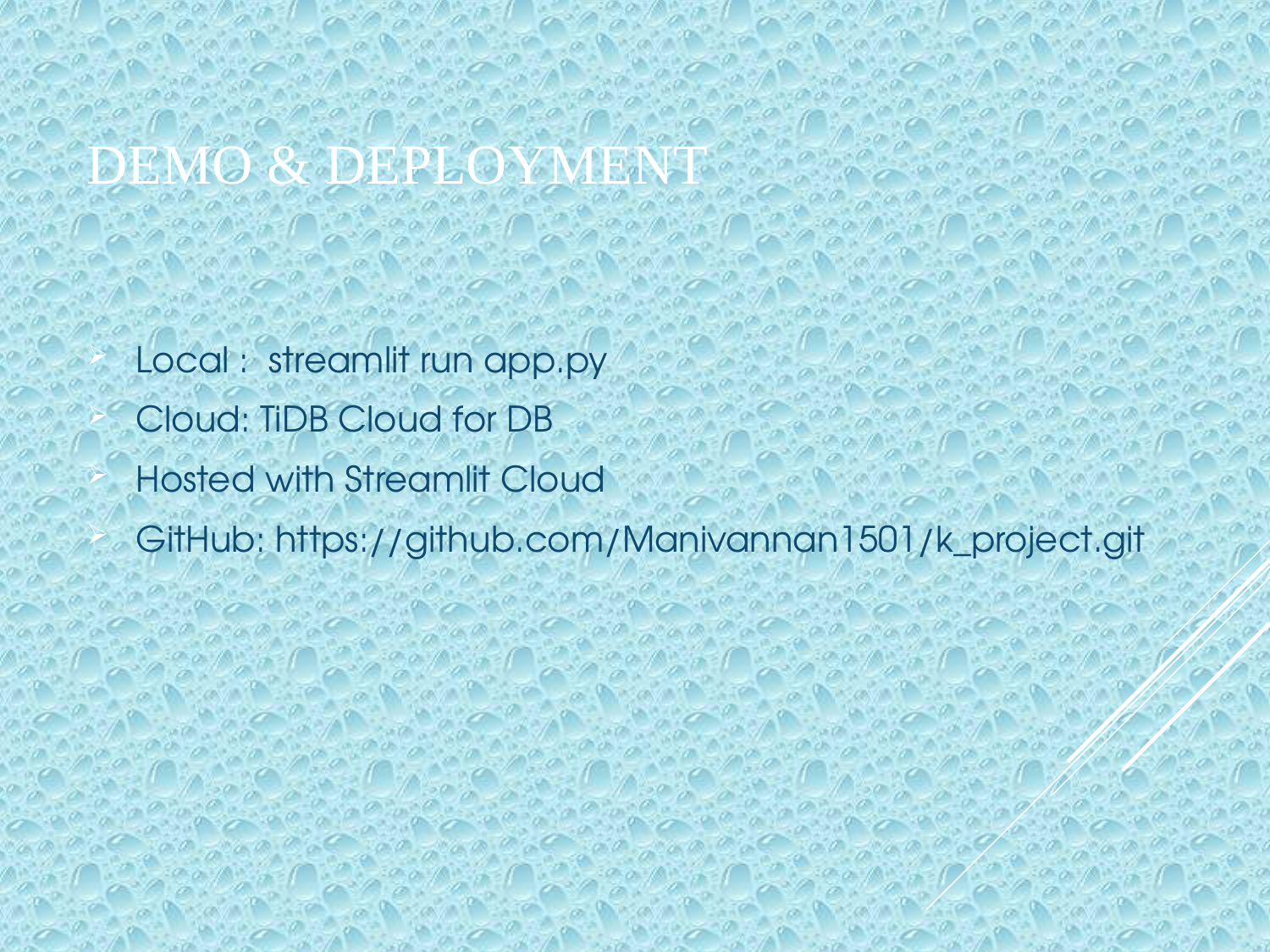

# Demo & Deployment
 Local :  streamlit run app.py
 Cloud: TiDB Cloud for DB
 Hosted with Streamlit Cloud
 GitHub: https://github.com/Manivannan1501/k_project.git